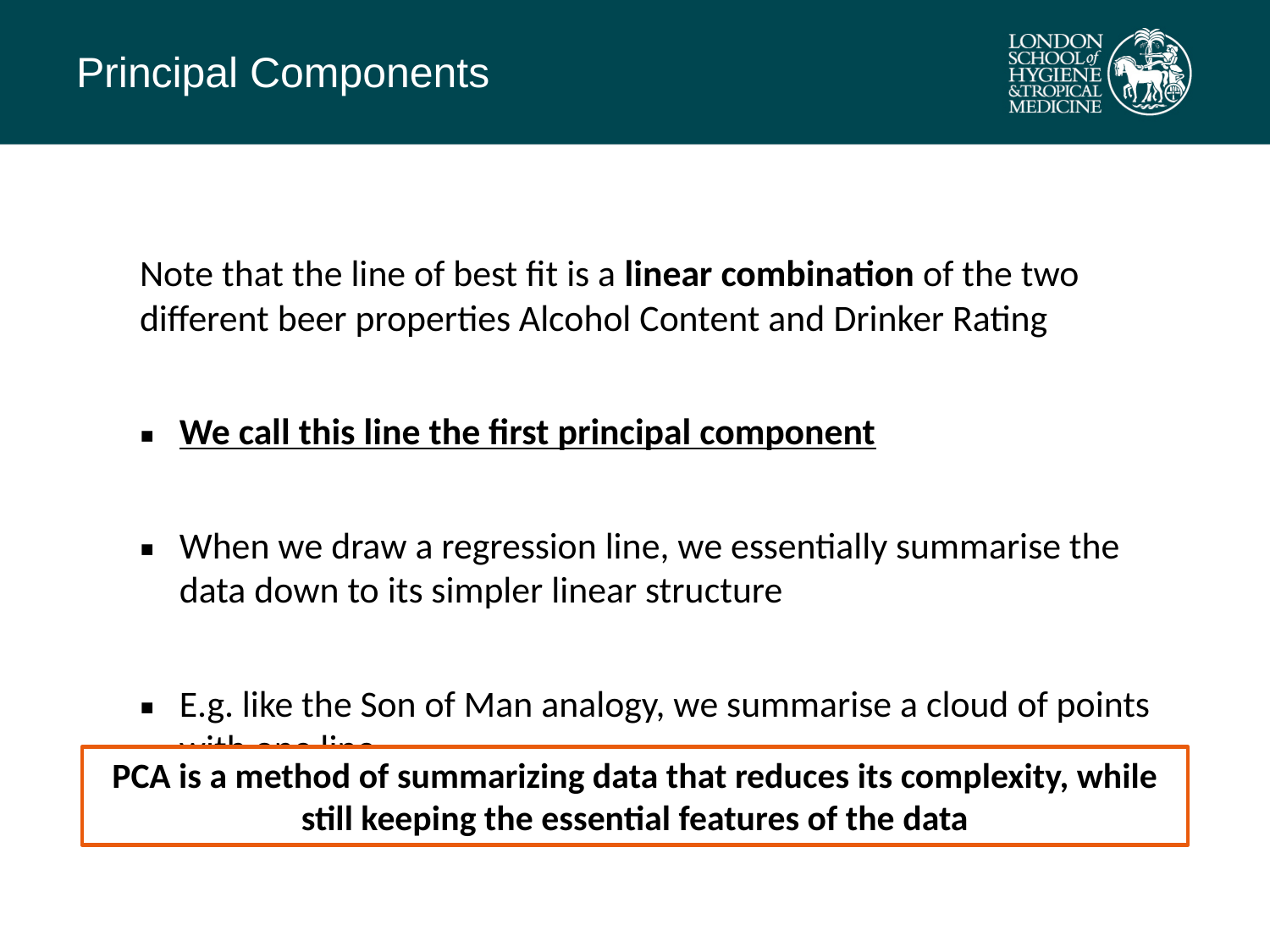

# Principal Components

Note that the line of best fit is a linear combination of the two different beer properties Alcohol Content and Drinker Rating

We call this line the first principal component

When we draw a regression line, we essentially summarise the data down to its simpler linear structure

E.g. like the Son of Man analogy, we summarise a cloud of points with one line.

PCA is a method of summarizing data that reduces its complexity, while still keeping the essential features of the data